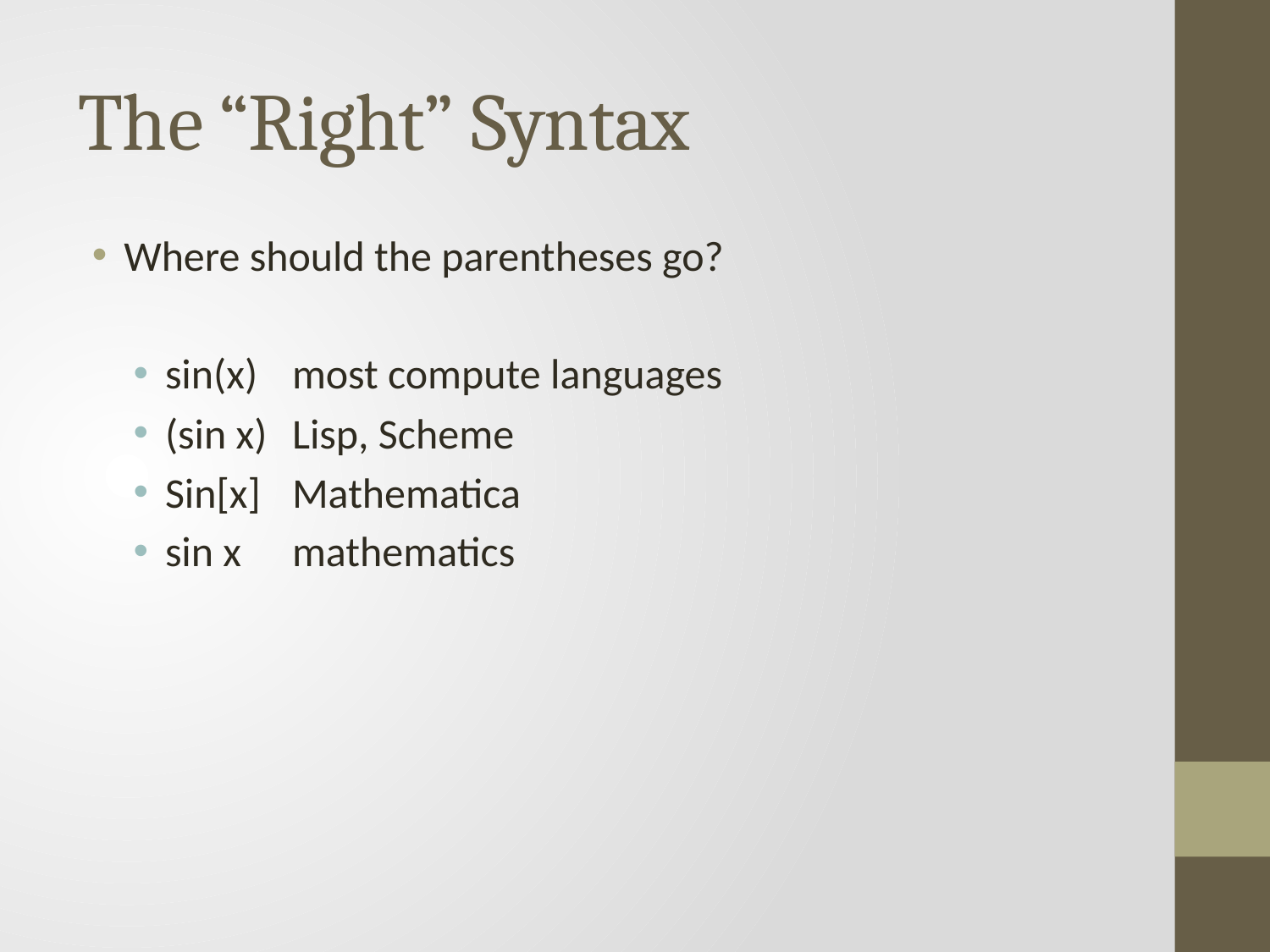

# The “Right” Syntax
Where should the parentheses go?

sin(x)	most compute languages
(sin x)	Lisp, Scheme
Sin[x]	Mathematica
sin x	mathematics